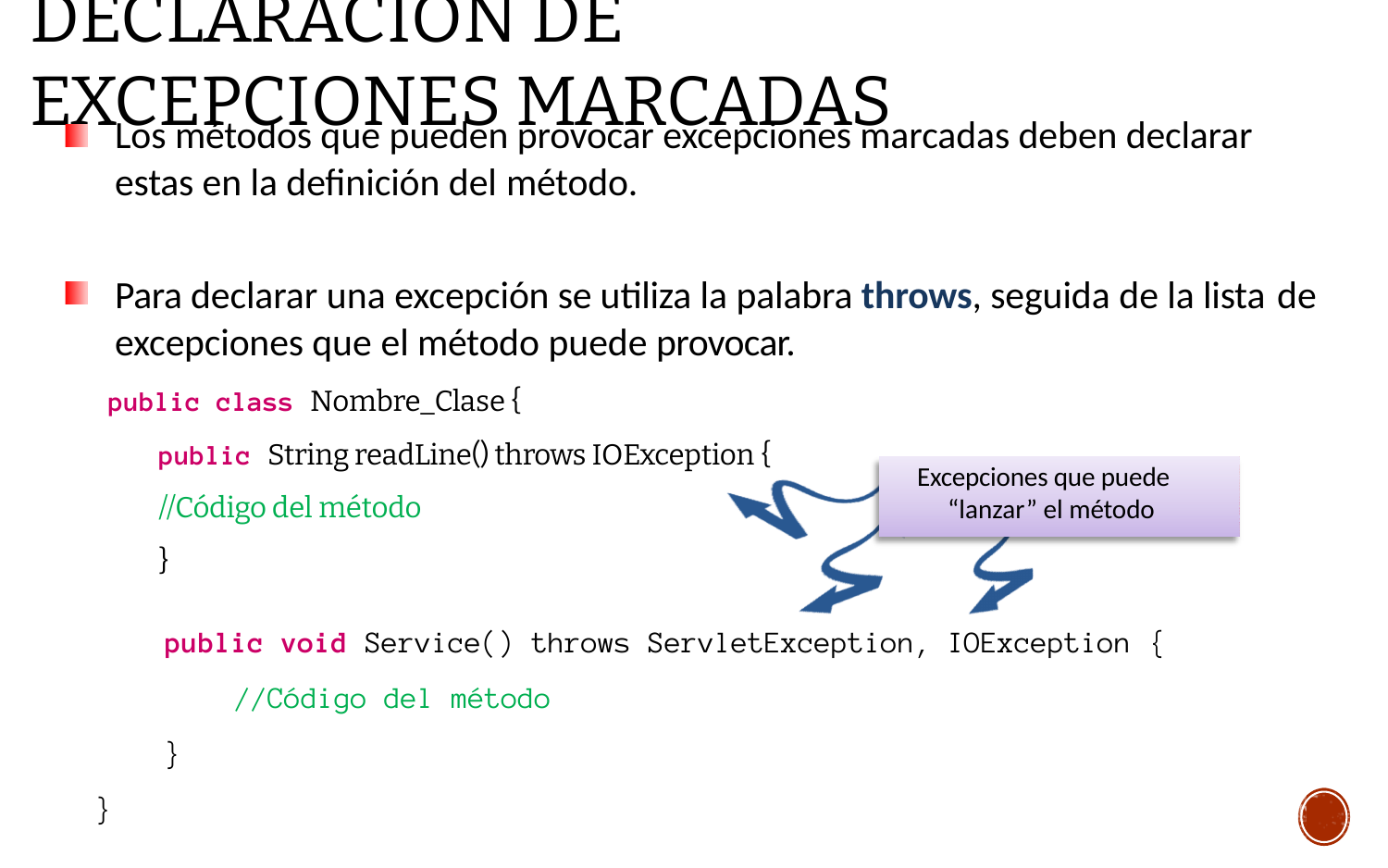

# Declaración de excepciones marcadas
Los métodos que pueden provocar excepciones marcadas deben declarar  estas en la definición del método.

Para declarar una excepción se utiliza la palabra throws, seguida de la lista de
excepciones que el método puede provocar.

public class Nombre_Clase {
public String readLine() throws IOException {
//Código del método
}

Excepciones que puede  “lanzar” el método

public void Service() throws ServletException, IOException {
//Código del método
}
}